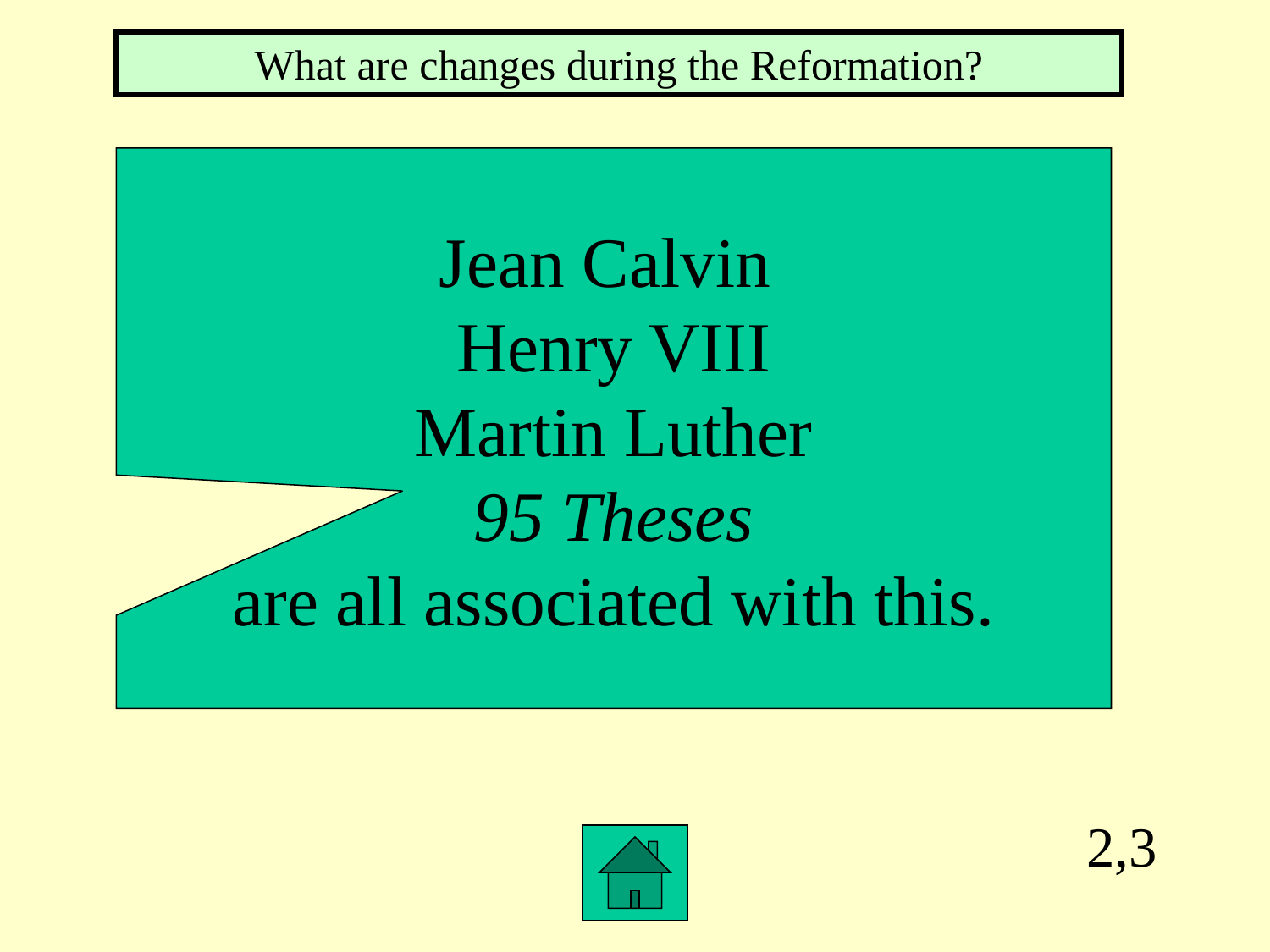

What are changes during the Reformation?
Jean Calvin
Henry VIII
Martin Luther
95 Theses
are all associated with this.
2,3